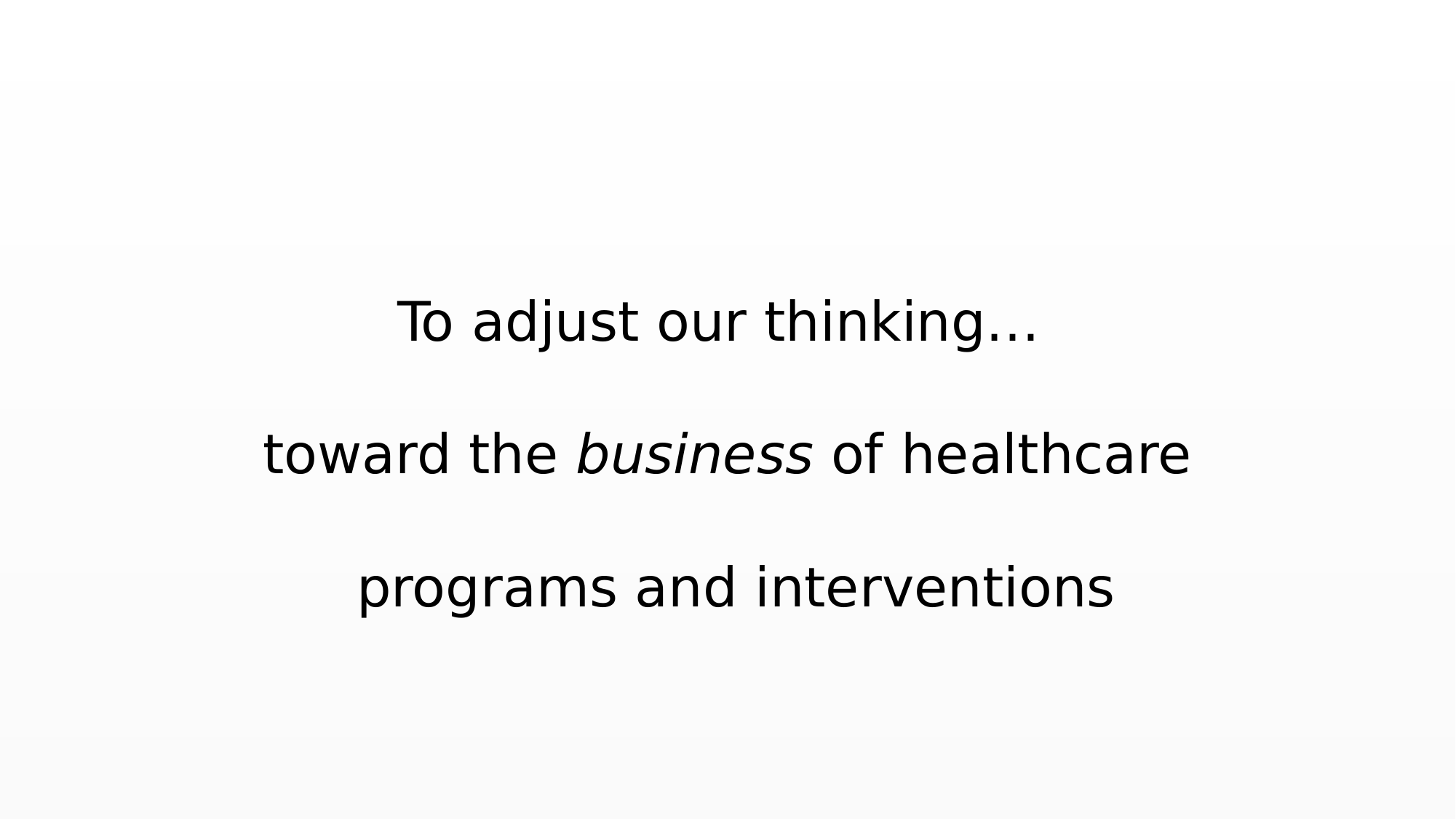

To adjust our thinking…

toward the business of healthcare

 programs and interventions